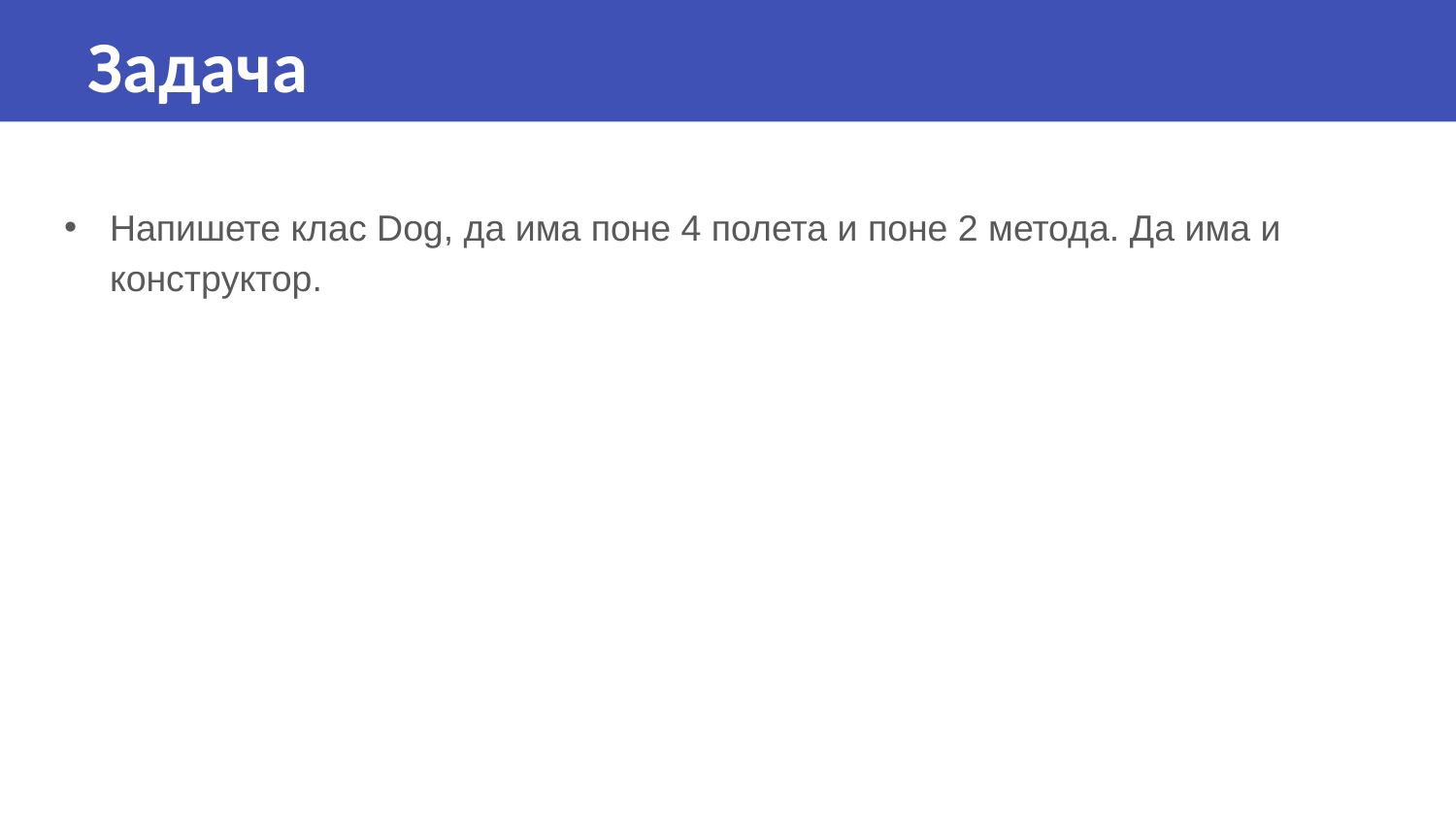

Задача
Напишете клас Dog, да има поне 4 полета и поне 2 метода. Да има и конструктор.